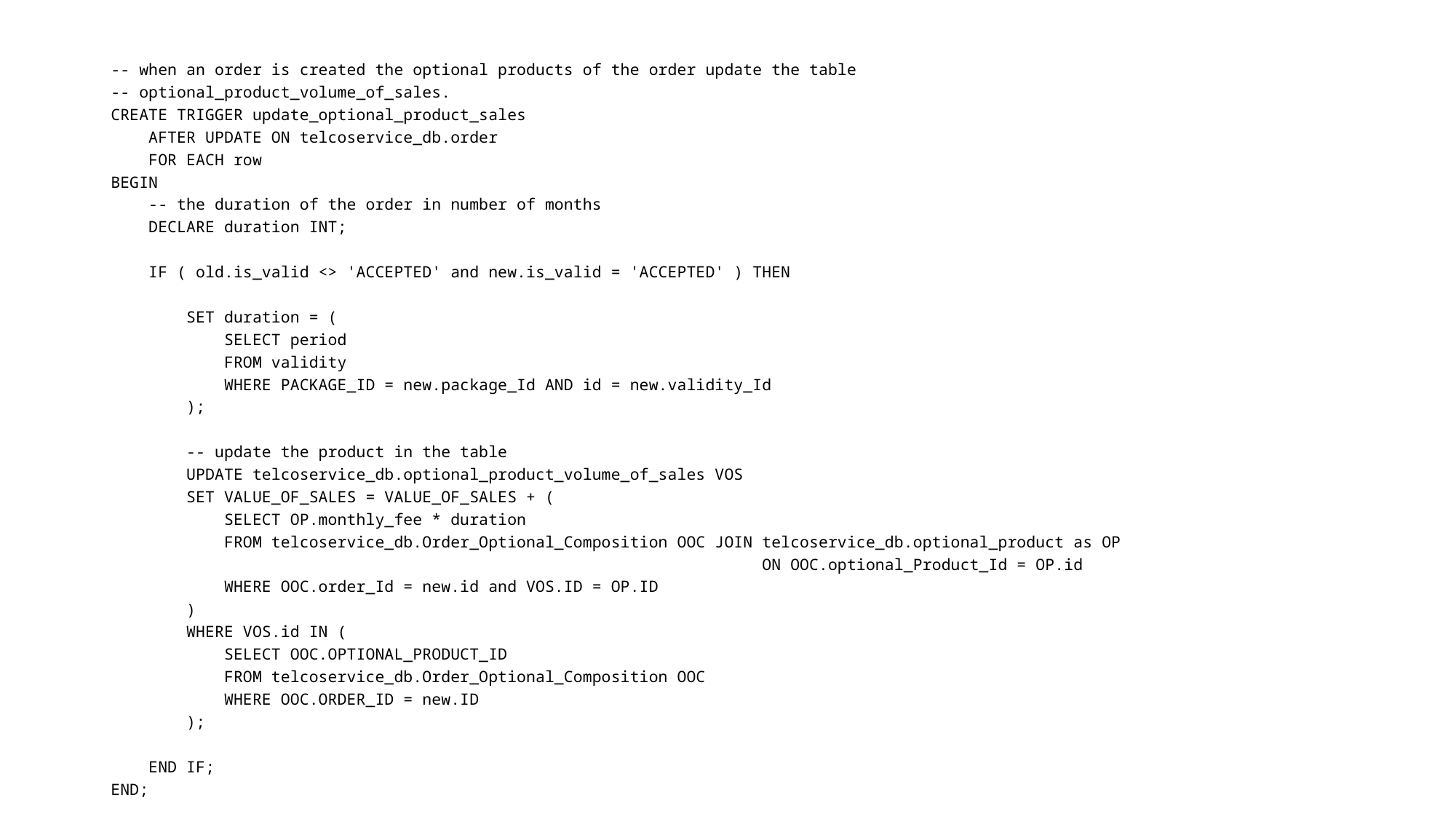

-- when an order is created the optional products of the order update the table
-- optional_product_volume_of_sales.
CREATE TRIGGER update_optional_product_sales
    AFTER UPDATE ON telcoservice_db.order
    FOR EACH row
BEGIN
    -- the duration of the order in number of months
    DECLARE duration INT;
    IF ( old.is_valid <> 'ACCEPTED' and new.is_valid = 'ACCEPTED' ) THEN
        SET duration = (
            SELECT period
            FROM validity
            WHERE PACKAGE_ID = new.package_Id AND id = new.validity_Id
        );
        -- update the product in the table
        UPDATE telcoservice_db.optional_product_volume_of_sales VOS
        SET VALUE_OF_SALES = VALUE_OF_SALES + (
            SELECT OP.monthly_fee * duration
            FROM telcoservice_db.Order_Optional_Composition OOC JOIN telcoservice_db.optional_product as OP
                                                                     ON OOC.optional_Product_Id = OP.id
            WHERE OOC.order_Id = new.id and VOS.ID = OP.ID
        )
        WHERE VOS.id IN (
            SELECT OOC.OPTIONAL_PRODUCT_ID
            FROM telcoservice_db.Order_Optional_Composition OOC
            WHERE OOC.ORDER_ID = new.ID
        );
    END IF;
END;